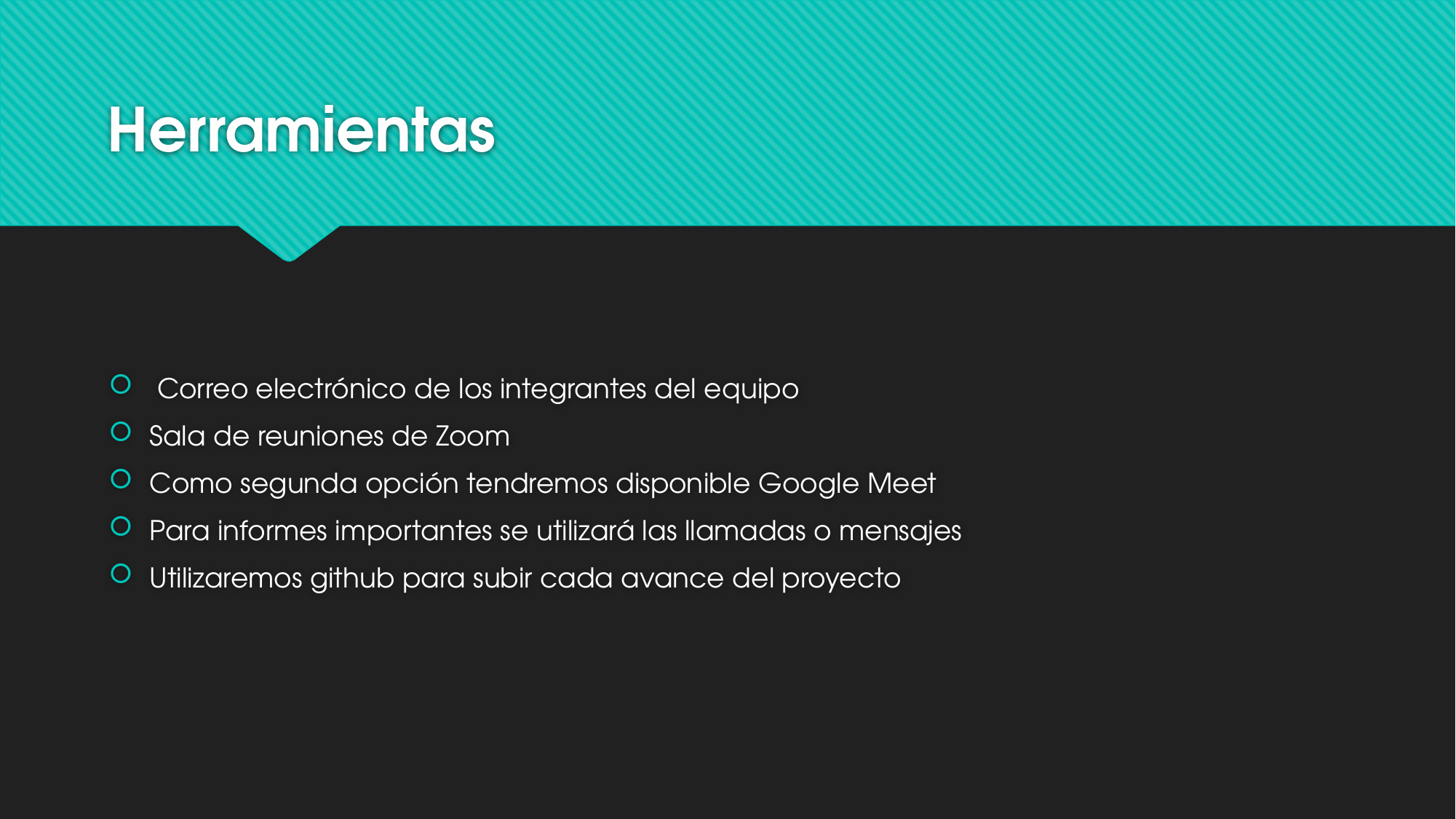

# Herramientas
 Correo electrónico de los integrantes del equipo
Sala de reuniones de Zoom
Como segunda opción tendremos disponible Google Meet
Para informes importantes se utilizará las llamadas o mensajes
Utilizaremos github para subir cada avance del proyecto